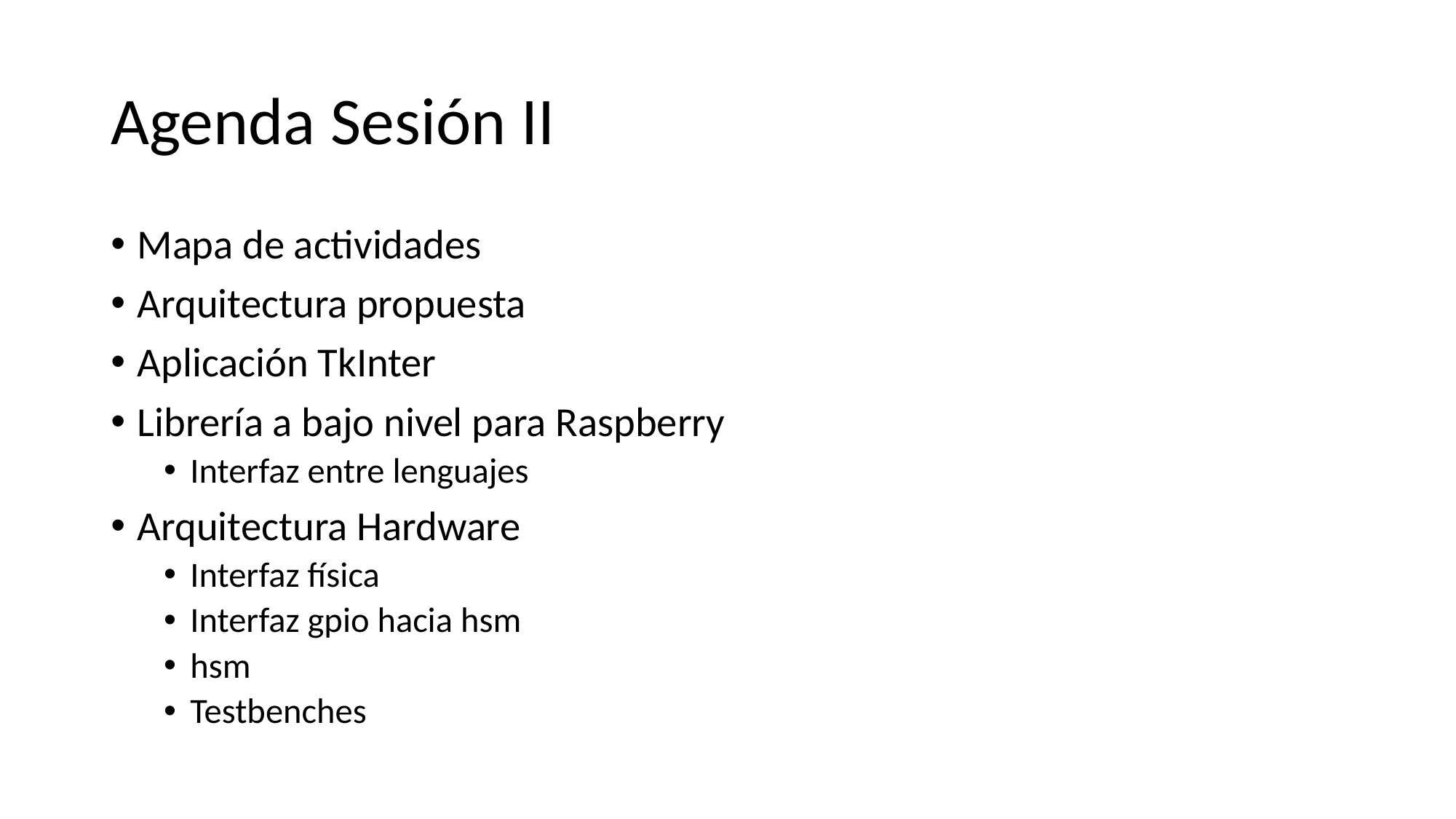

# Agenda Sesión II
Mapa de actividades
Arquitectura propuesta
Aplicación TkInter
Librería a bajo nivel para Raspberry
Interfaz entre lenguajes
Arquitectura Hardware
Interfaz física
Interfaz gpio hacia hsm
hsm
Testbenches